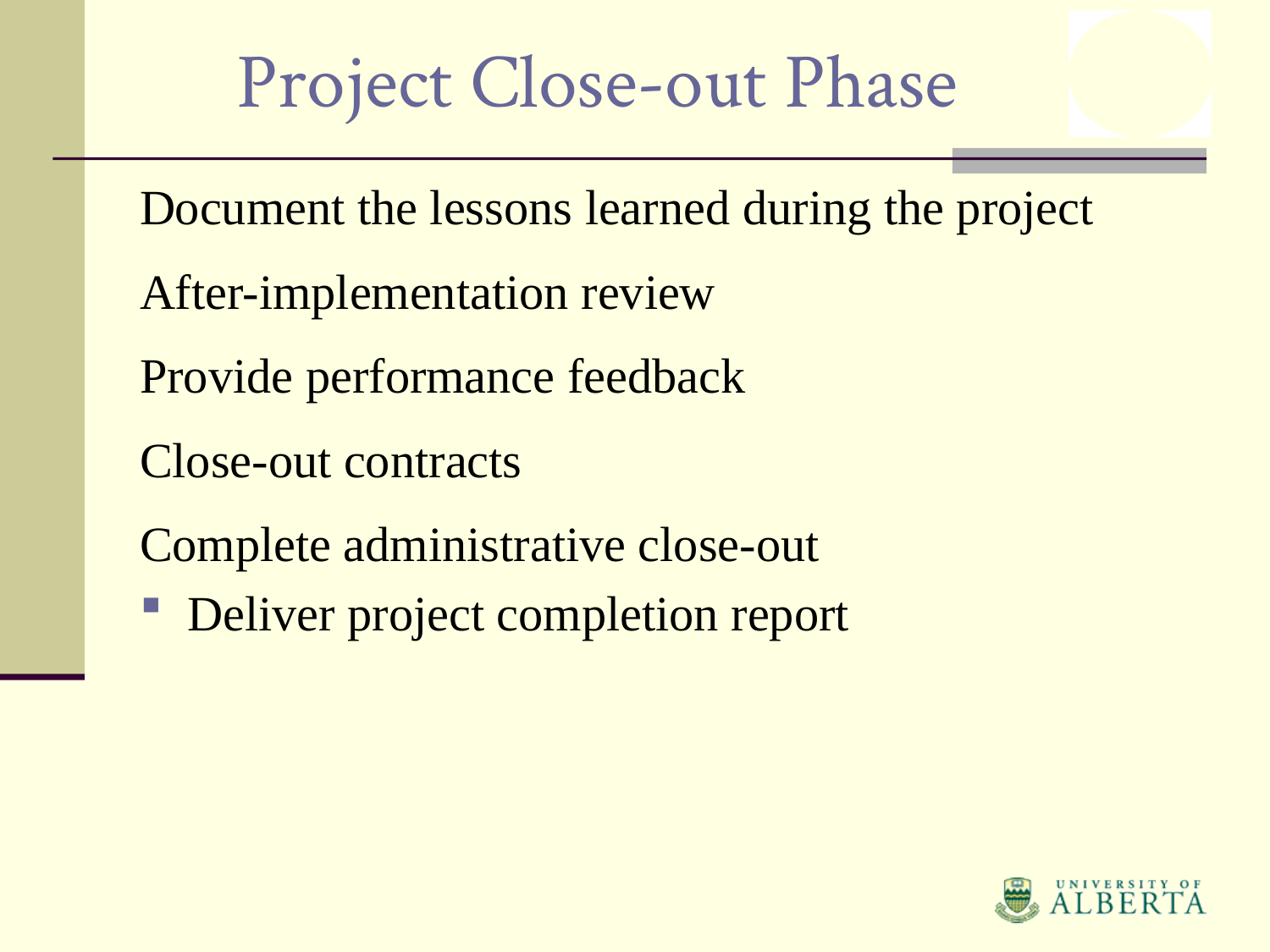

Project Close-out Phase
Document the lessons learned during the project
After-implementation review
Provide performance feedback
Close-out contracts
Complete administrative close-out
Deliver project completion report